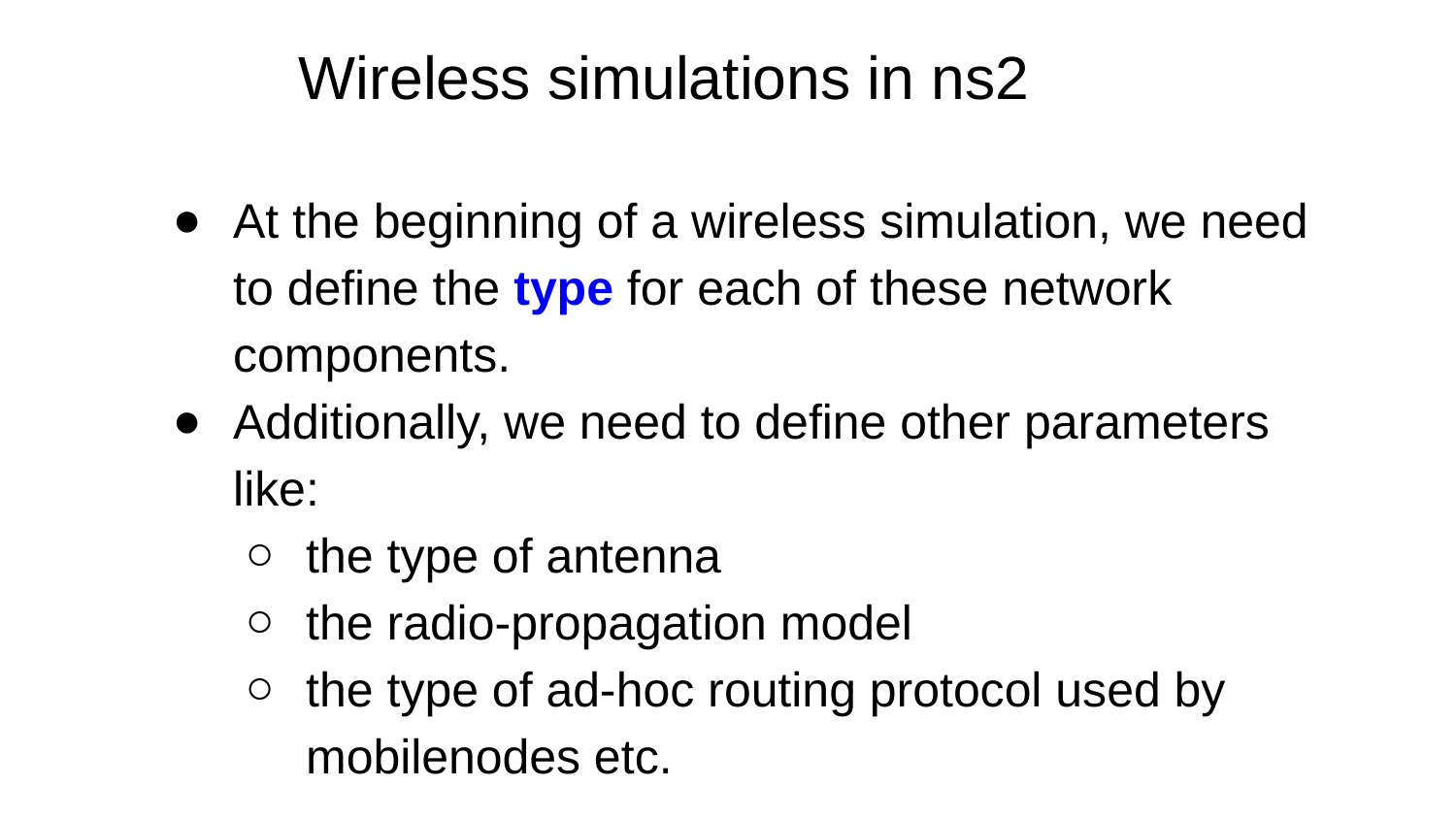

# Wireless simulations in ns2
At the beginning of a wireless simulation, we need to define the type for each of these network components.
Additionally, we need to define other parameters like:
the type of antenna
the radio-propagation model
the type of ad-hoc routing protocol used by mobilenodes etc.